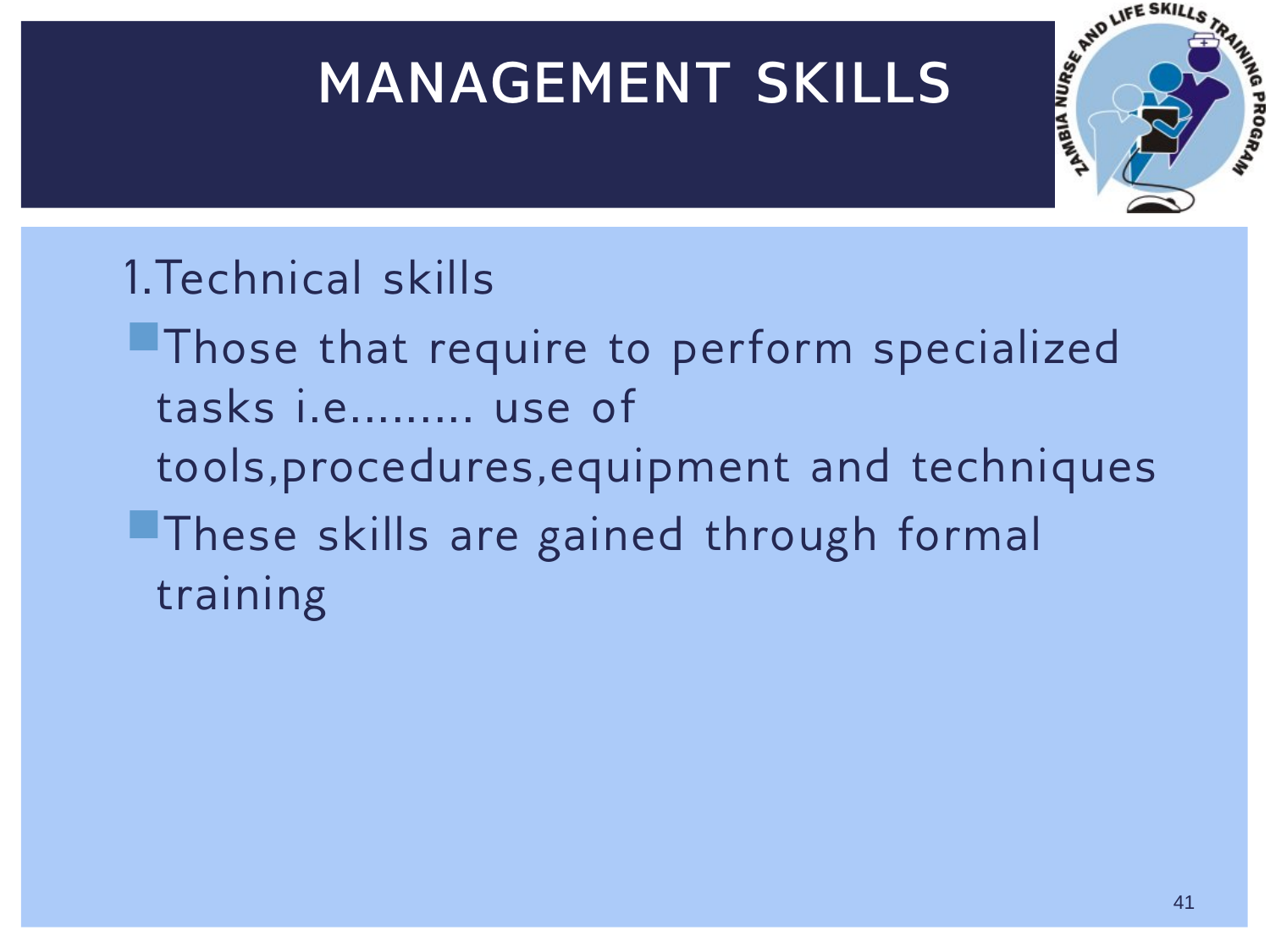

# Management Skills

1.Technical skills
Those that require to perform specialized tasks i.e......... use of tools,procedures,equipment and techniques
These skills are gained through formal training
41